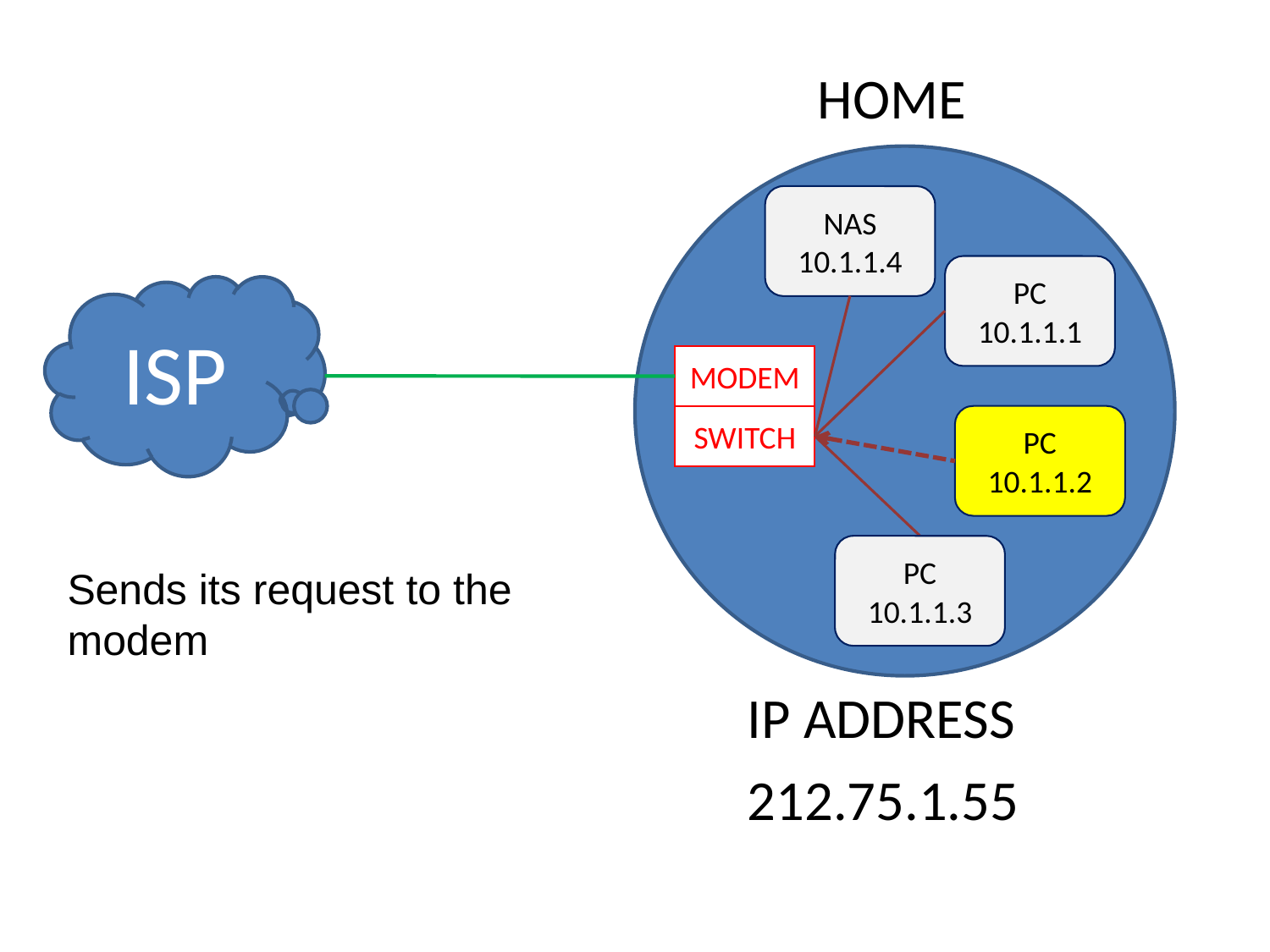

HOME

NAS
10.1.1.4
PC
10.1.1.1
ISP

MODEM

SWITCH
PC
10.1.1.2

PC
10.1.1.3
Sends its request to the modem
IP ADDRESS
212.75.1.55